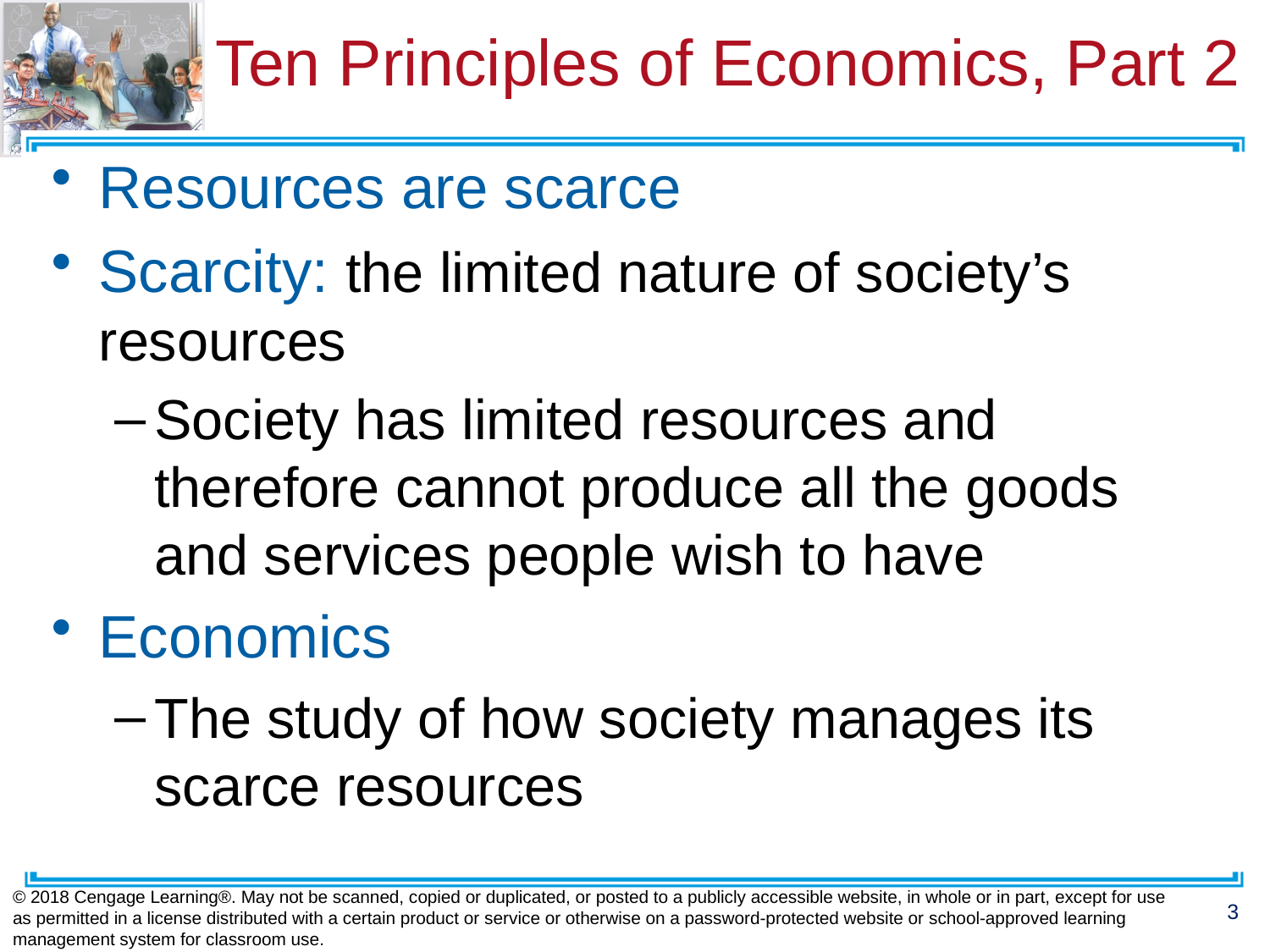

# Ten Principles of Economics, Part 2
Resources are scarce
Scarcity: the limited nature of society’s resources
Society has limited resources and therefore cannot produce all the goods and services people wish to have
Economics
The study of how society manages its scarce resources
© 2018 Cengage Learning®. May not be scanned, copied or duplicated, or posted to a publicly accessible website, in whole or in part, except for use as permitted in a license distributed with a certain product or service or otherwise on a password-protected website or school-approved learning management system for classroom use.
3